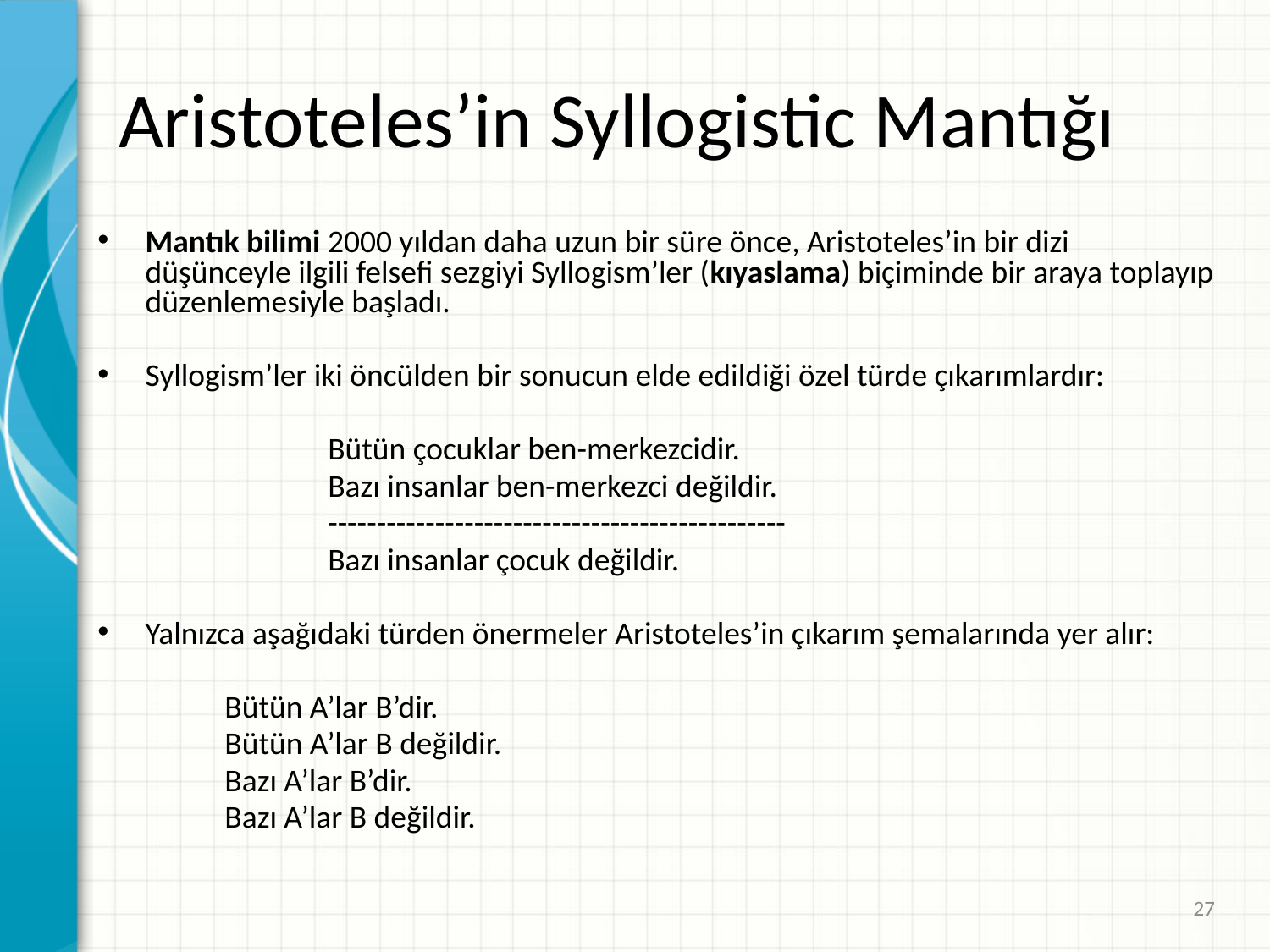

# Aristoteles’in Syllogistic Mantığı
Mantık bilimi 2000 yıldan daha uzun bir süre önce, Aristoteles’in bir dizi düşünceyle ilgili felsefi sezgiyi Syllogism’ler (kıyaslama) biçiminde bir araya toplayıp düzenlemesiyle başladı.

Syllogism’ler iki öncülden bir sonucun elde edildiği özel türde çıkarımlardır:

		Bütün çocuklar ben-merkezcidir.
		Bazı insanlar ben-merkezci değildir.
		-----------------------------------------------
		Bazı insanlar çocuk değildir.

Yalnızca aşağıdaki türden önermeler Aristoteles’in çıkarım şemalarında yer alır:

Bütün A’lar B’dir.
Bütün A’lar B değildir.
Bazı A’lar B’dir.
Bazı A’lar B değildir.

27